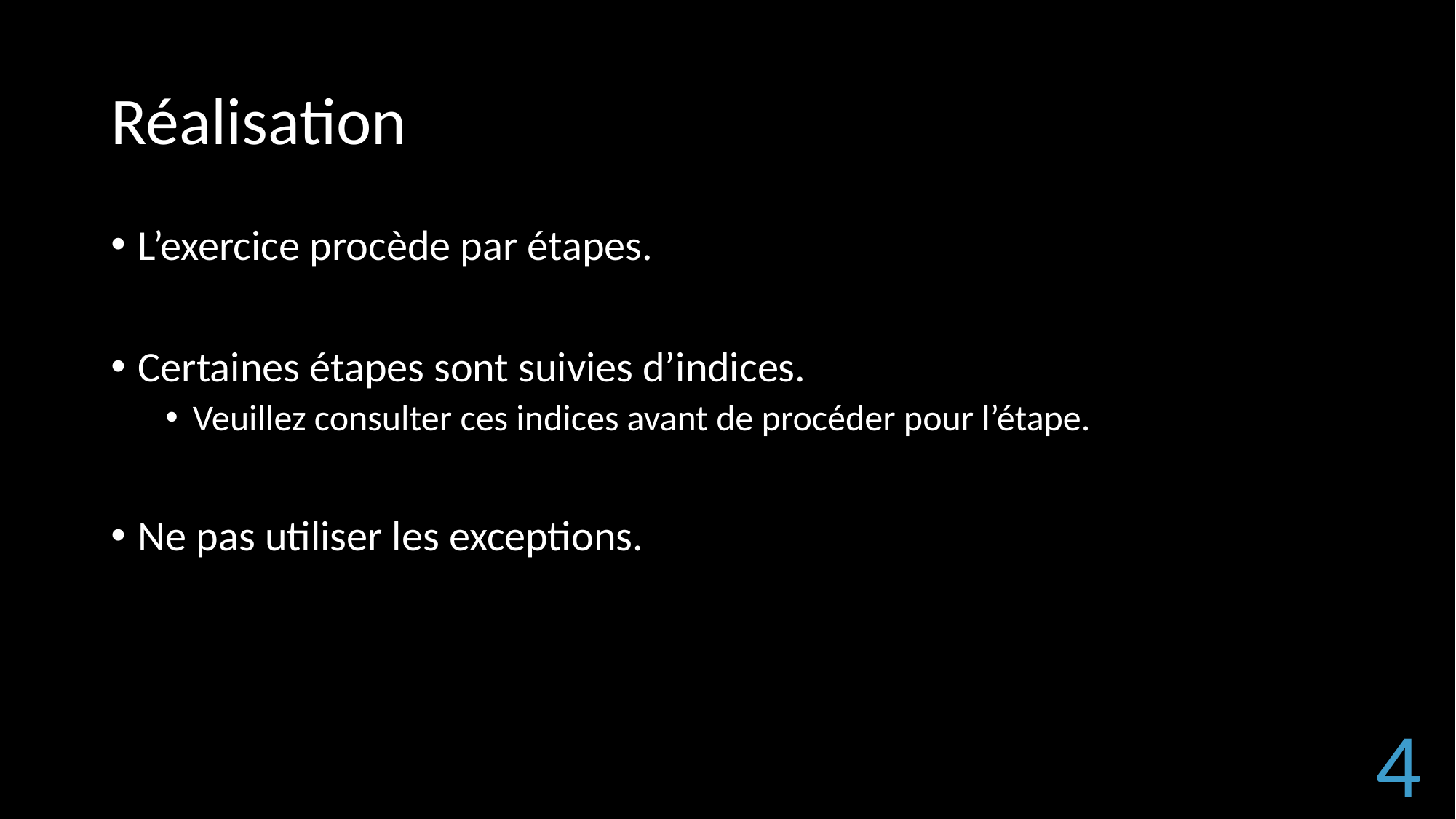

# Réalisation
L’exercice procède par étapes.

Certaines étapes sont suivies d’indices.
Veuillez consulter ces indices avant de procéder pour l’étape.

Ne pas utiliser les exceptions.
4